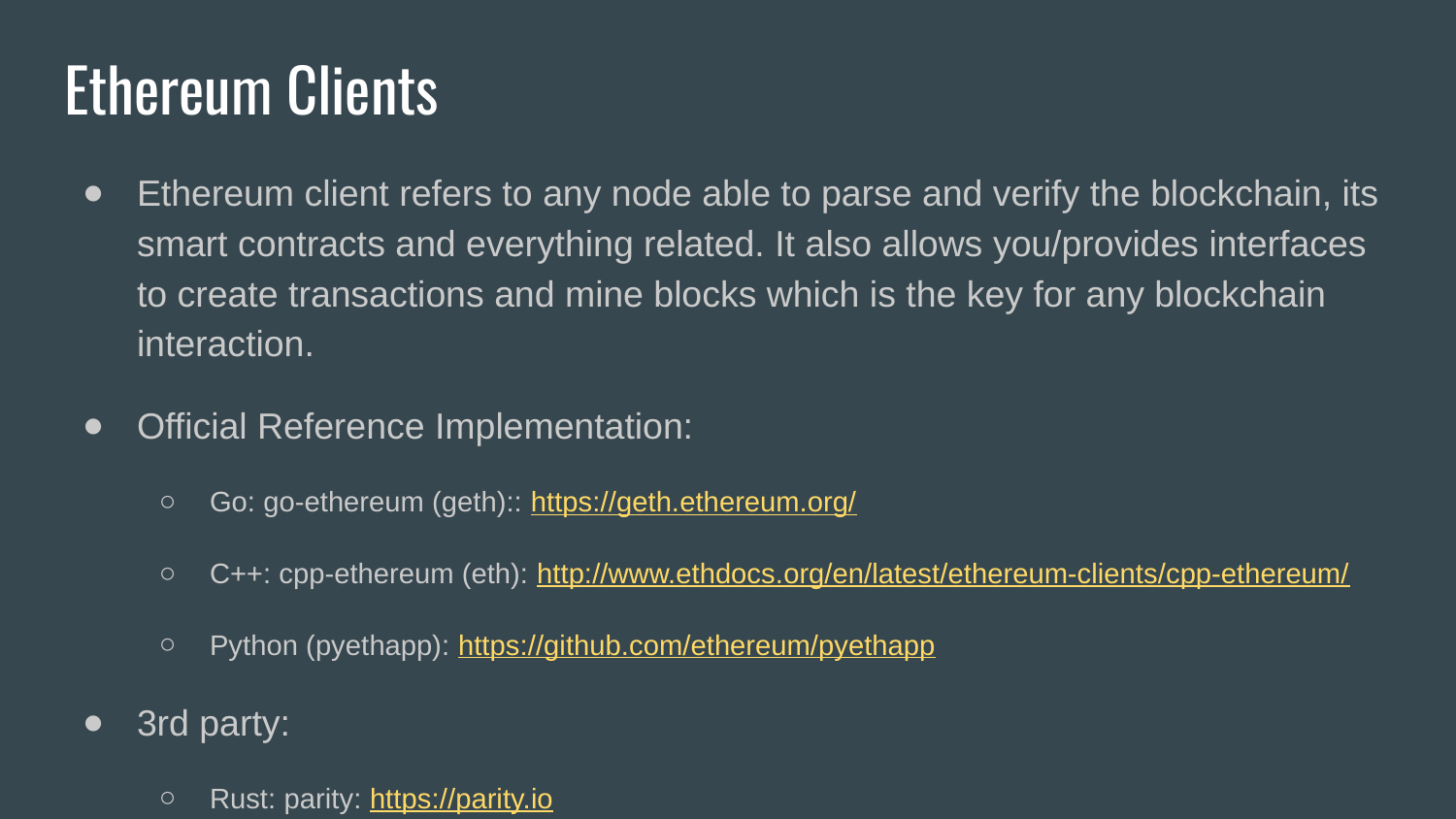

# Ethereum Clients
Ethereum client refers to any node able to parse and verify the blockchain, its smart contracts and everything related. It also allows you/provides interfaces to create transactions and mine blocks which is the key for any blockchain interaction.
Official Reference Implementation:
Go: go-ethereum (geth):: https://geth.ethereum.org/
C++: cpp-ethereum (eth): http://www.ethdocs.org/en/latest/ethereum-clients/cpp-ethereum/
Python (pyethapp): https://github.com/ethereum/pyethapp
3rd party:
Rust: parity: https://parity.io
Java: https://github.com/ethereum/ethereumj
JS: https://github.com/ethereumjs/ethereumjs-vm
Ruby: https://github.com/janx/ruby-ethereum